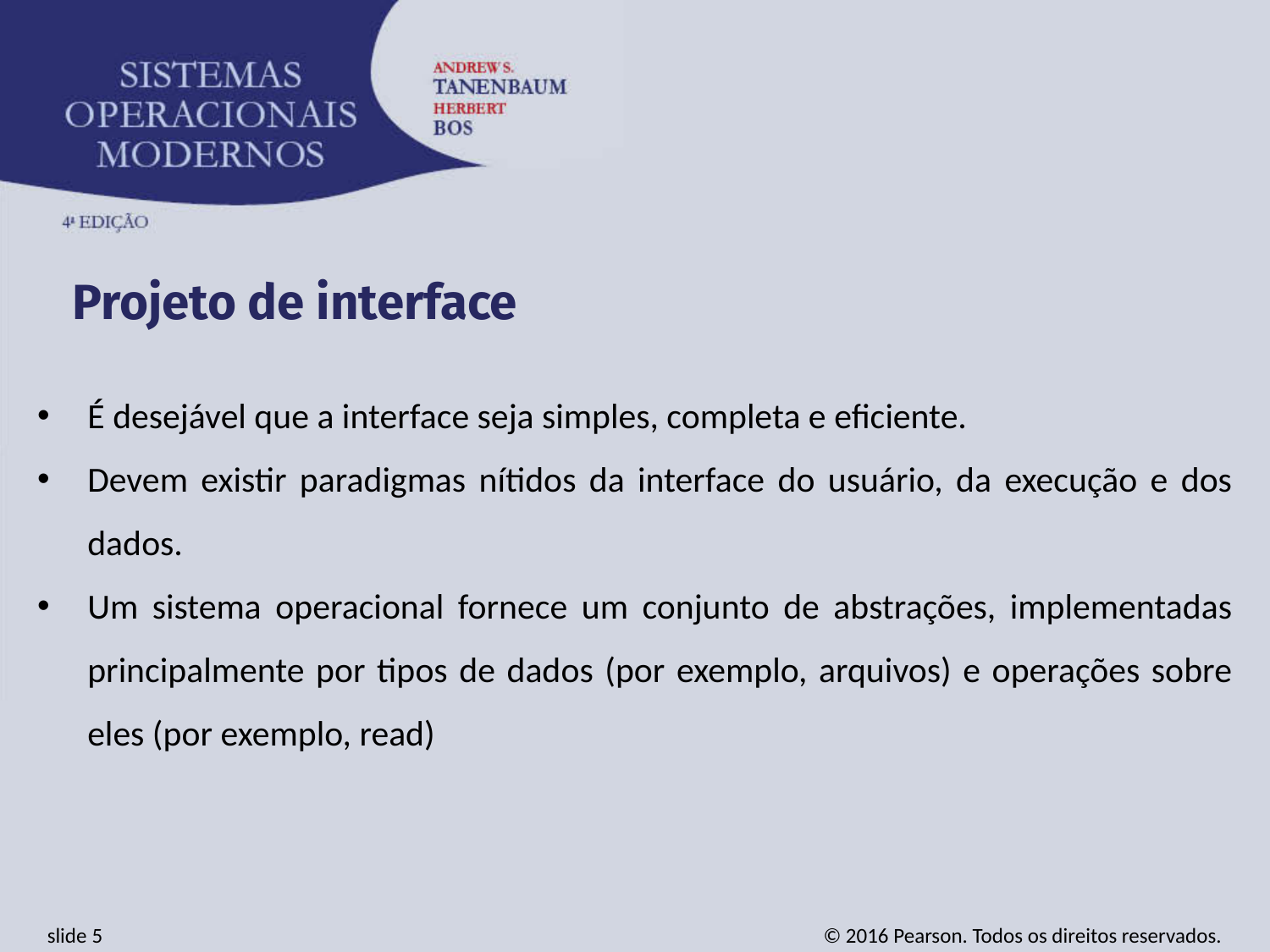

Projeto de interface
É desejável que a interface seja simples, completa e eficiente.
Devem existir paradigmas nítidos da interface do usuário, da execução e dos dados.
Um sistema operacional fornece um conjunto de abstrações, implementadas principalmente por tipos de dados (por exemplo, arquivos) e operações sobre eles (por exemplo, read)